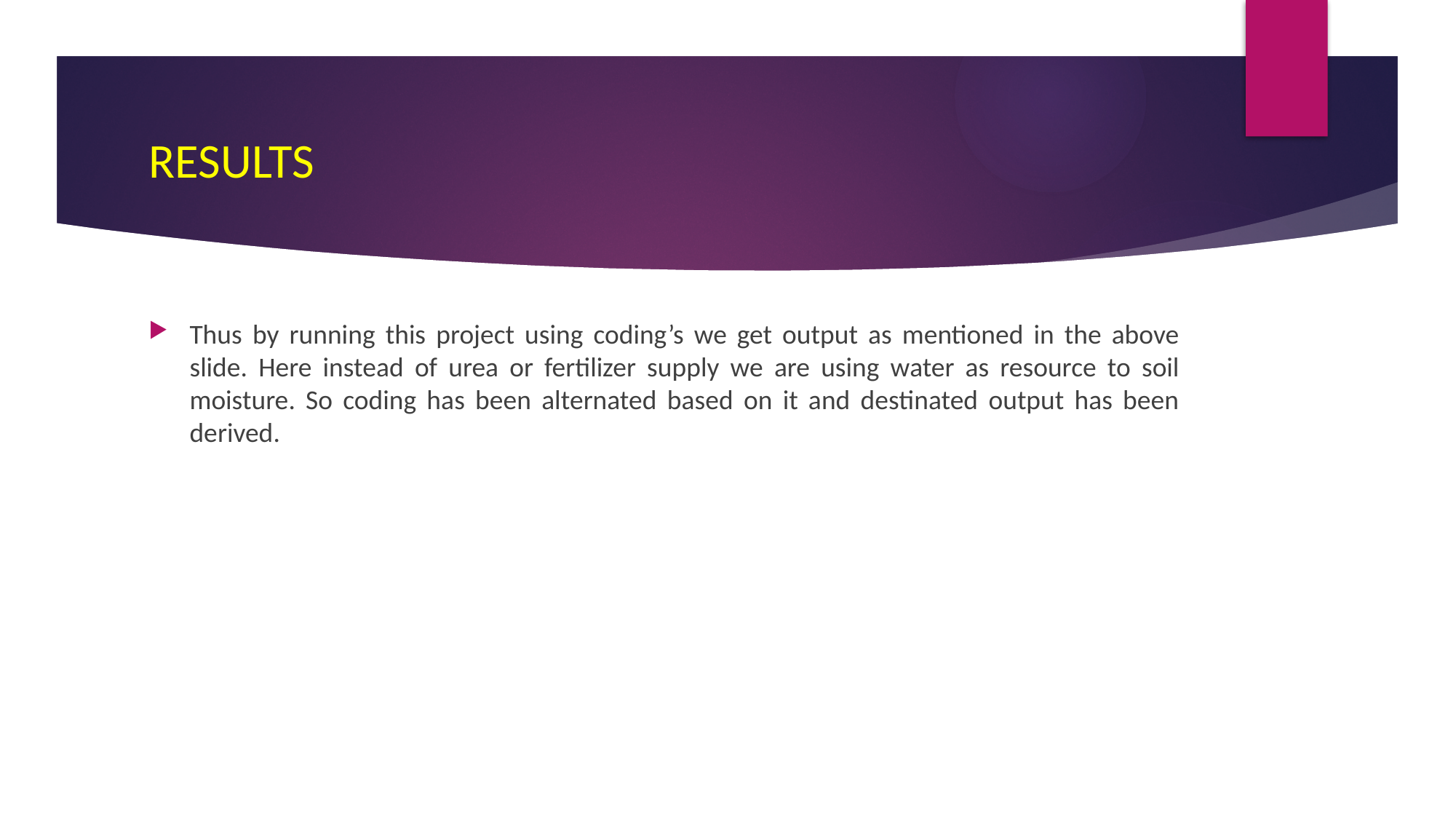

# RESULTS
Thus by running this project using coding’s we get output as mentioned in the above slide. Here instead of urea or fertilizer supply we are using water as resource to soil moisture. So coding has been alternated based on it and destinated output has been derived.